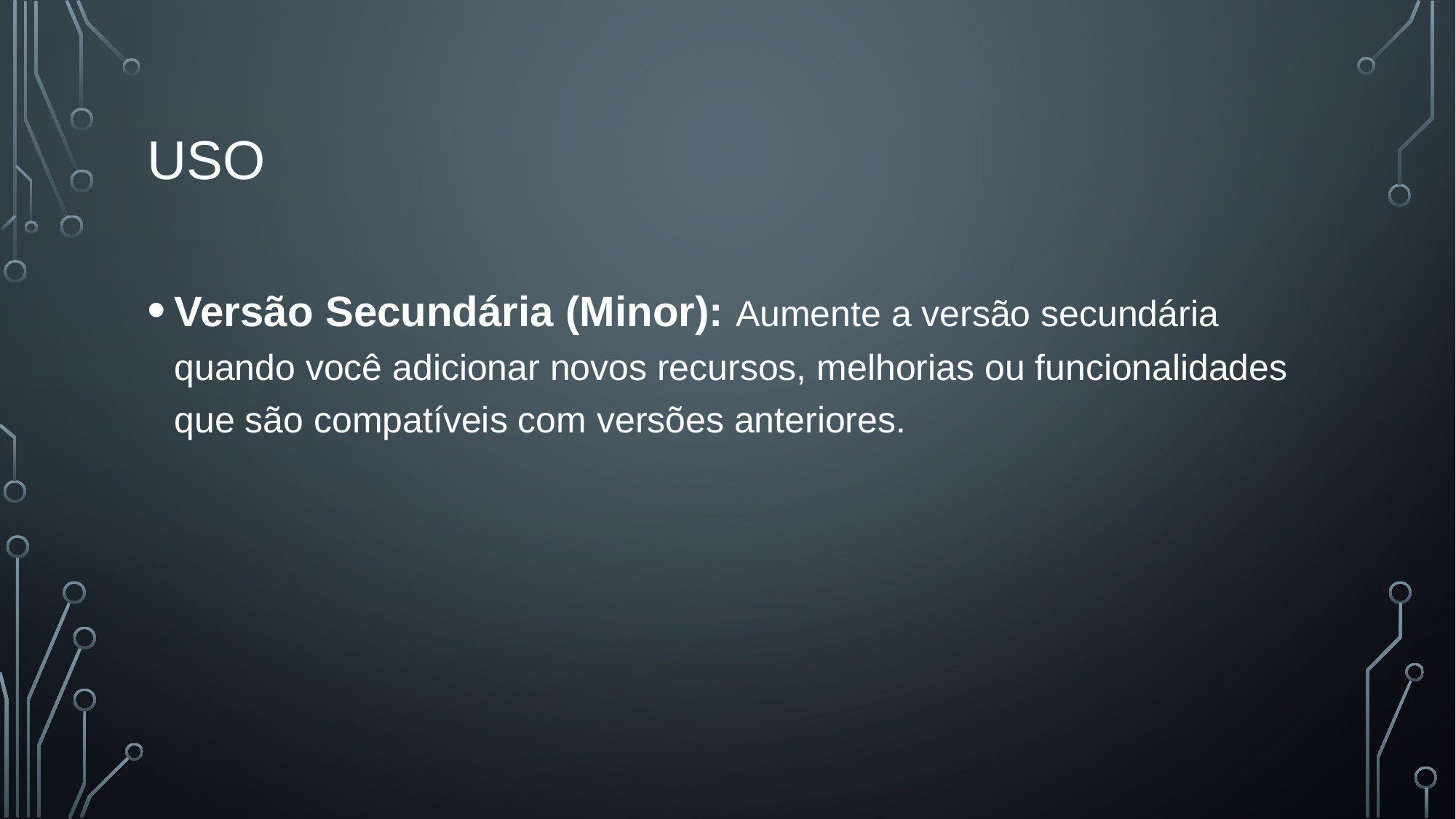

# uso
Versão Secundária (Minor): Aumente a versão secundária quando você adicionar novos recursos, melhorias ou funcionalidades que são compatíveis com versões anteriores.